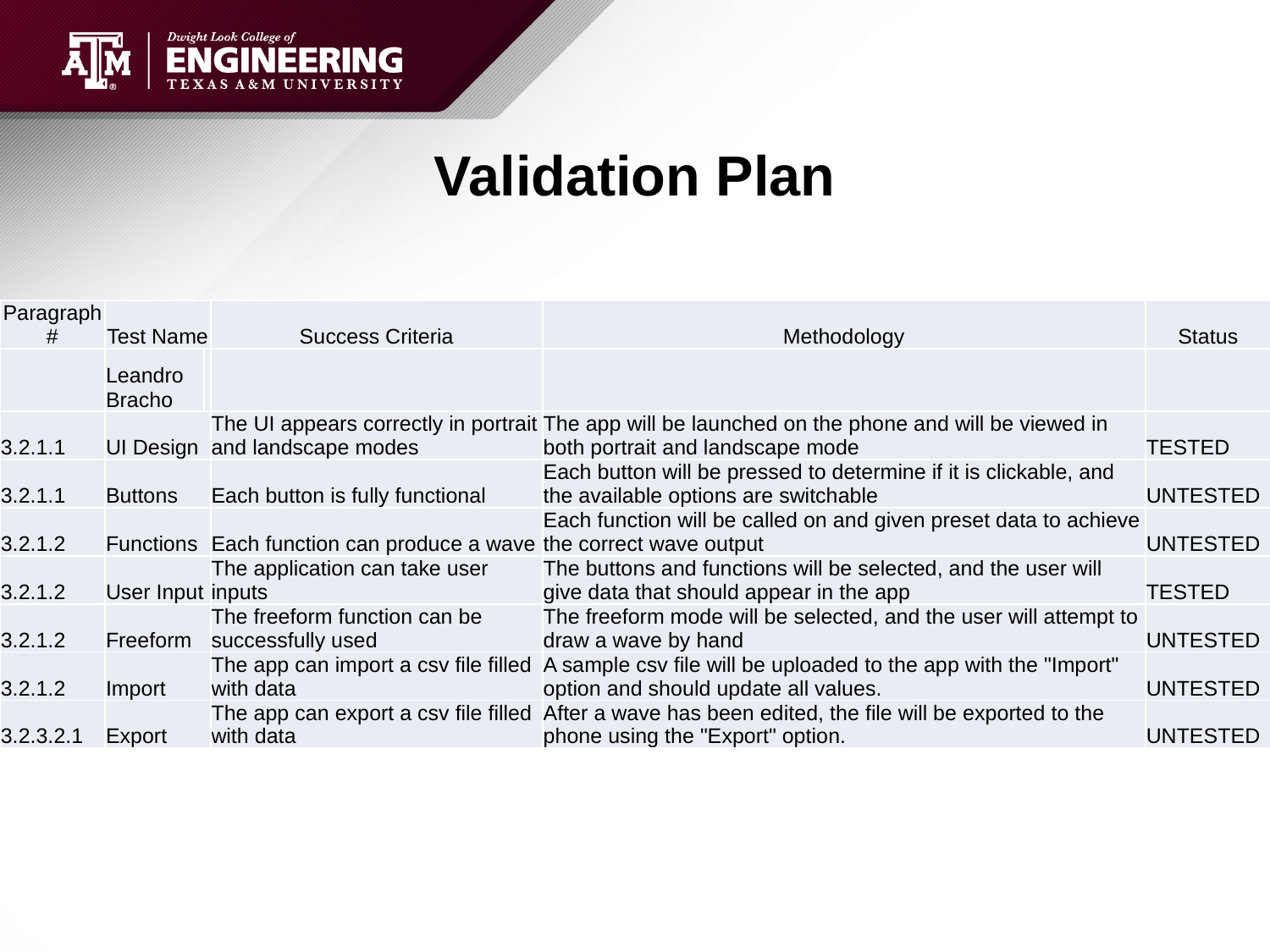

# Validation Plan
| Paragraph # | Test Name |  | Success Criteria | Methodology | Status |
| --- | --- | --- | --- | --- | --- |
|  | Leandro Bracho |  |  |  |  |
| 3.2.1.1 | UI Design |  | The UI appears correctly in portrait and landscape modes | The app will be launched on the phone and will be viewed in both portrait and landscape mode | TESTED |
| 3.2.1.1 | Buttons |  | Each button is fully functional | Each button will be pressed to determine if it is clickable, and the available options are switchable | UNTESTED |
| 3.2.1.2 | Functions |  | Each function can produce a wave | Each function will be called on and given preset data to achieve the correct wave output | UNTESTED |
| 3.2.1.2 | User Input |  | The application can take user inputs | The buttons and functions will be selected, and the user will give data that should appear in the app | TESTED |
| 3.2.1.2 | Freeform |  | The freeform function can be successfully used | The freeform mode will be selected, and the user will attempt to draw a wave by hand | UNTESTED |
| 3.2.1.2 | Import |  | The app can import a csv file filled with data | A sample csv file will be uploaded to the app with the "Import" option and should update all values. | UNTESTED |
| 3.2.3.2.1 | Export |  | The app can export a csv file filled with data | After a wave has been edited, the file will be exported to the phone using the "Export" option. | UNTESTED |